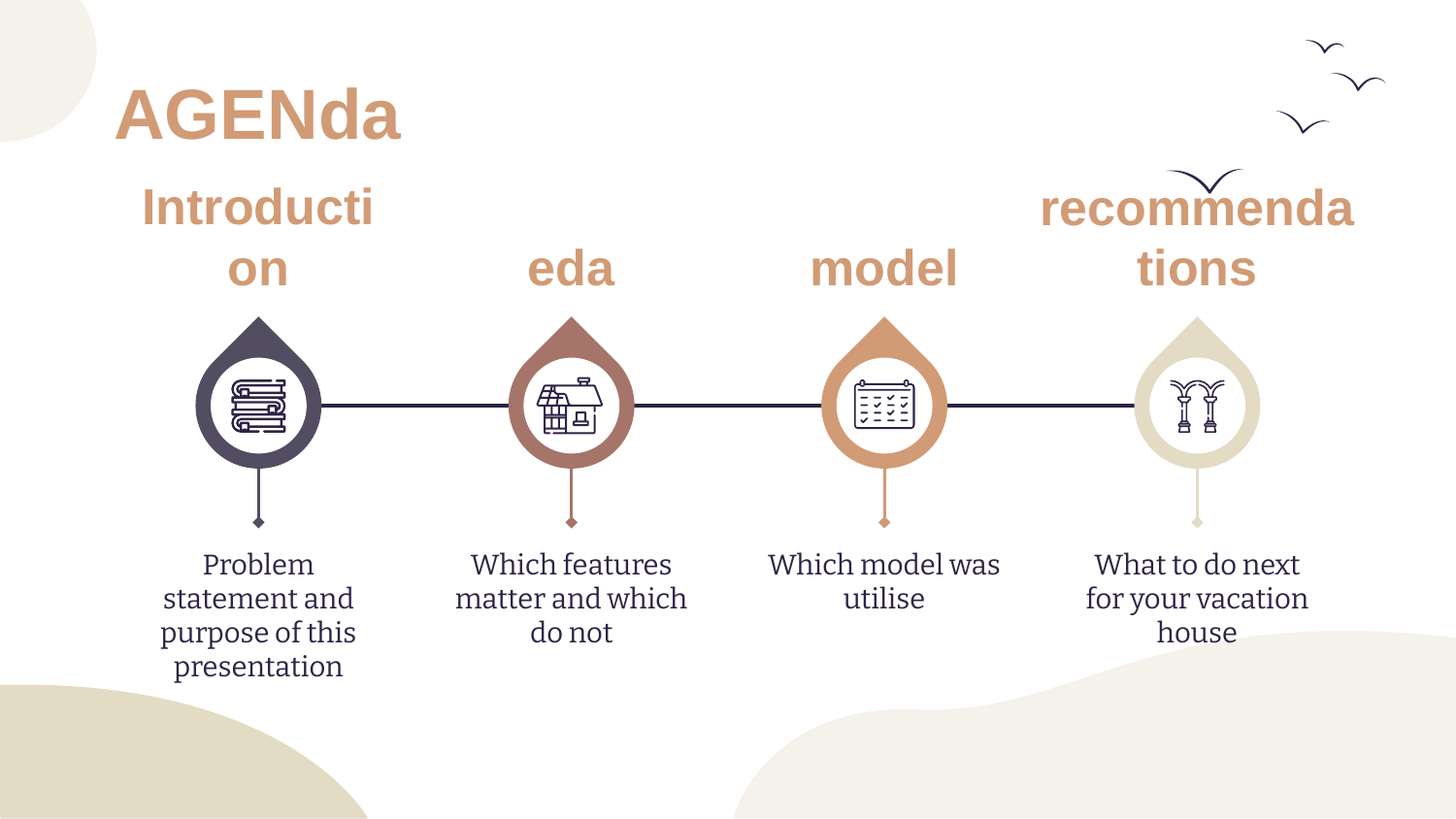

# AGENda
Introduction
eda
model
recommendations

Problem statement and purpose of this presentation

Which features matter and which do not

Which model was utilise

What to do next for your vacation house